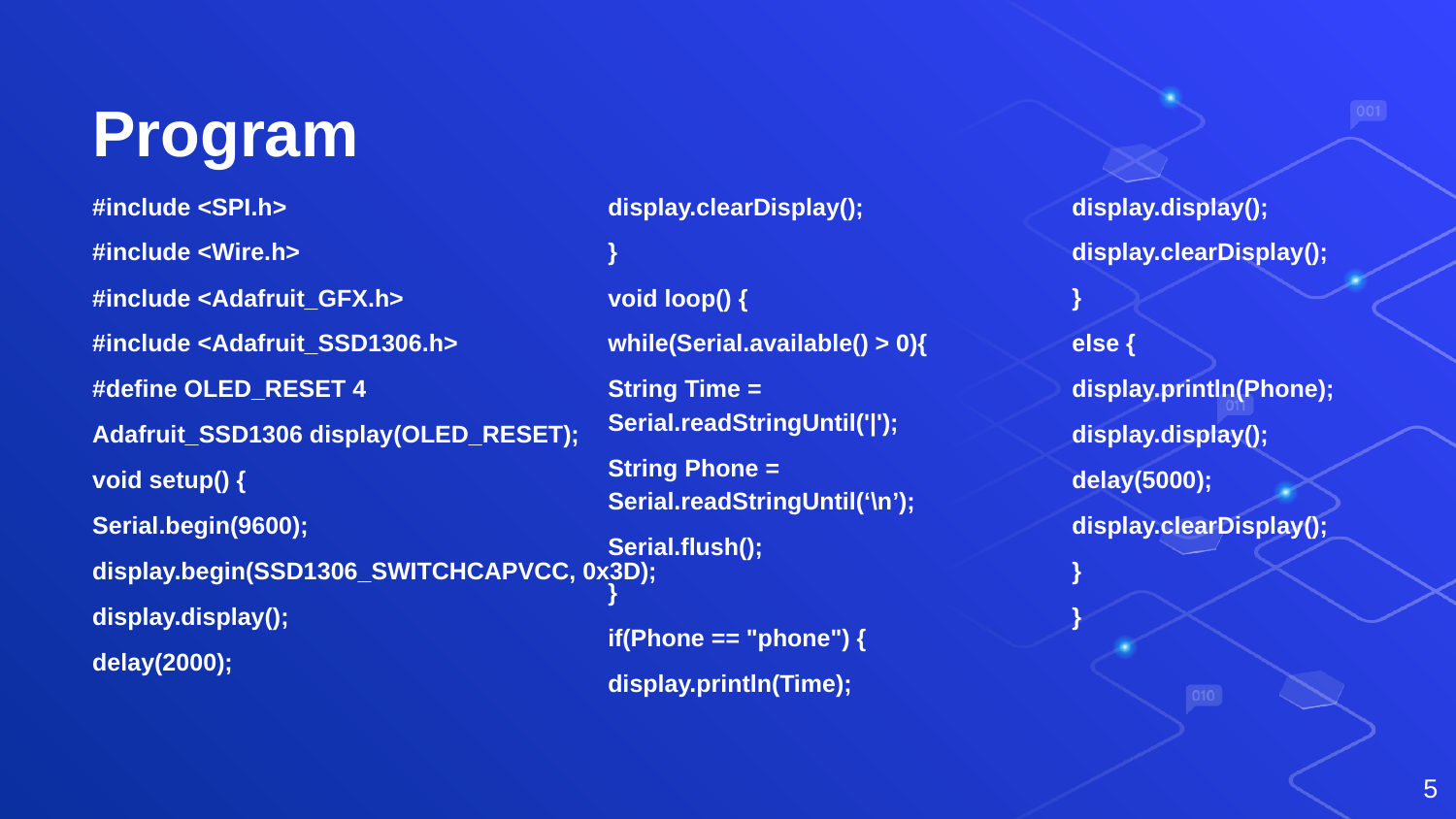

# Program
#include <SPI.h>
#include <Wire.h>
#include <Adafruit_GFX.h>
#include <Adafruit_SSD1306.h>
#define OLED_RESET 4
Adafruit_SSD1306 display(OLED_RESET);
void setup() {
Serial.begin(9600);
display.begin(SSD1306_SWITCHCAPVCC, 0x3D);
display.display();
delay(2000);
display.clearDisplay();
}
void loop() {
while(Serial.available() > 0){
String Time = Serial.readStringUntil('|');
String Phone = Serial.readStringUntil(‘\n’);
Serial.flush();
}
if(Phone == "phone") {
display.println(Time);
display.display();
display.clearDisplay();
}
else {
display.println(Phone);
display.display();
delay(5000);
display.clearDisplay();
}
}
5